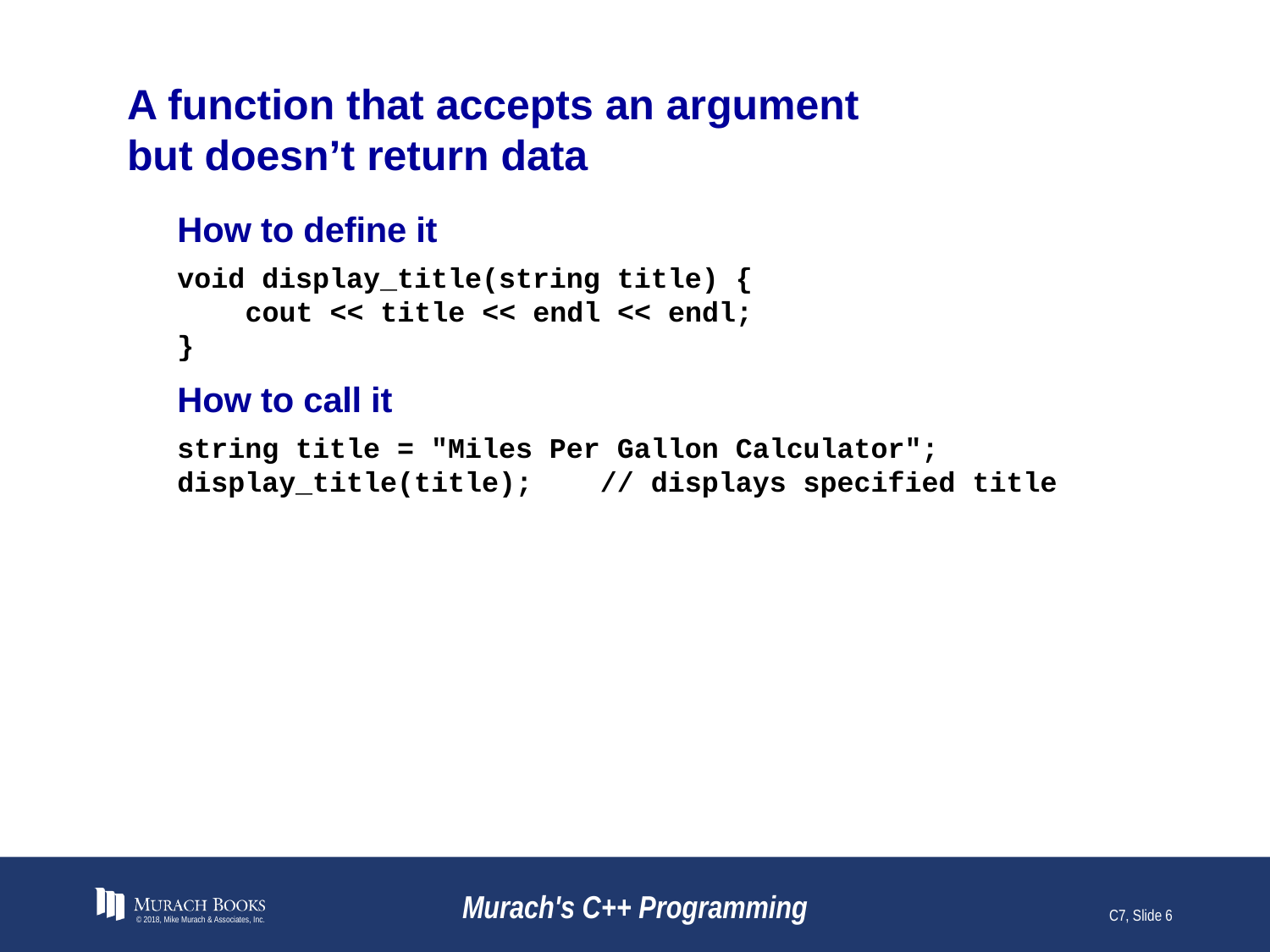

# A function that accepts an argument but doesn’t return data
How to define it
void display_title(string title) {
    cout << title << endl << endl;
}
How to call it
string title = "Miles Per Gallon Calculator";
display_title(title);    // displays specified title

© 2018, Mike Murach & Associates, Inc.
Murach's C++ Programming

C7, Slide 6